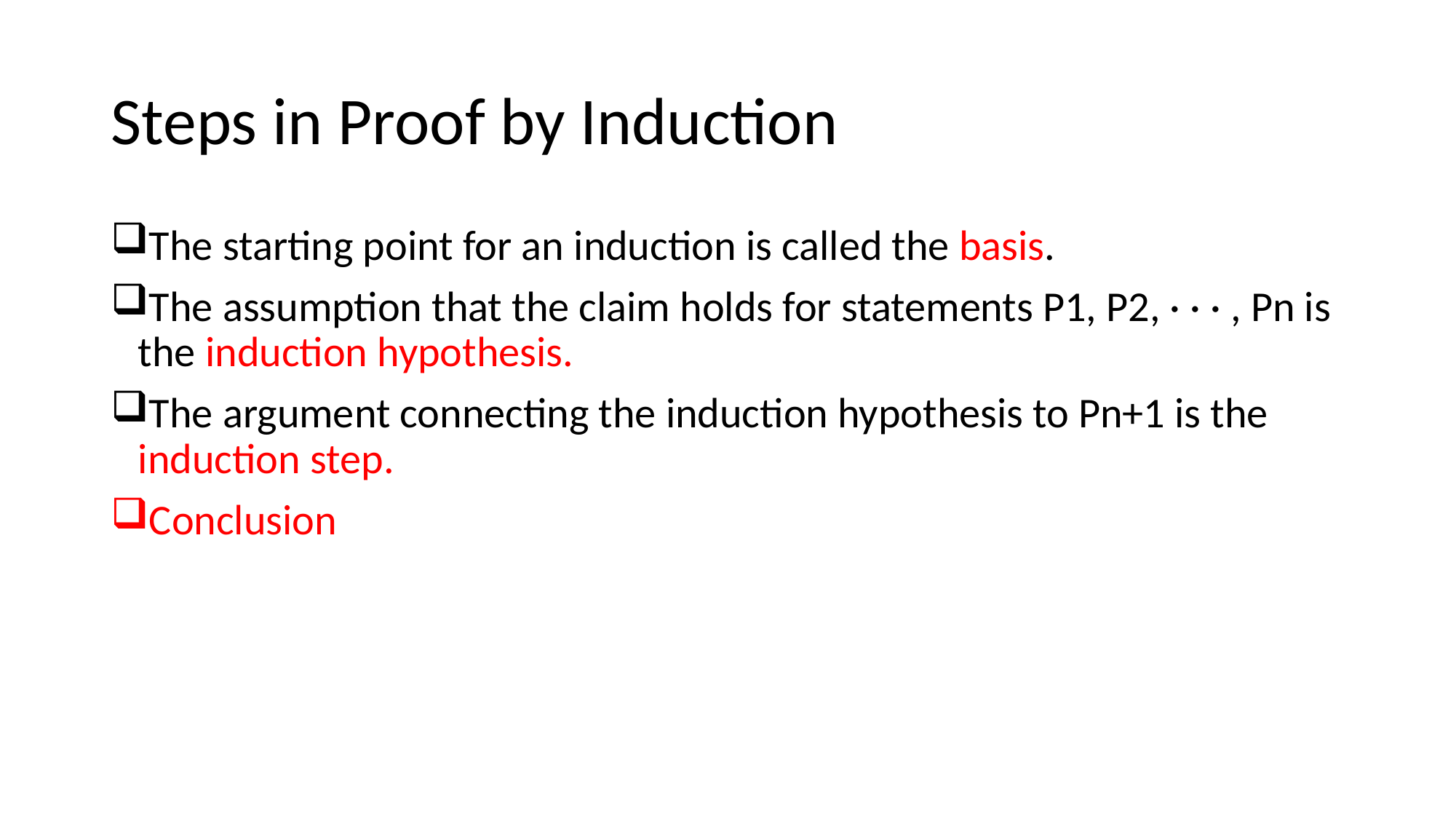

# Steps in Proof by Induction
The starting point for an induction is called the basis.
The assumption that the claim holds for statements P1, P2, · · · , Pn is the induction hypothesis.
The argument connecting the induction hypothesis to Pn+1 is the induction step.
Conclusion